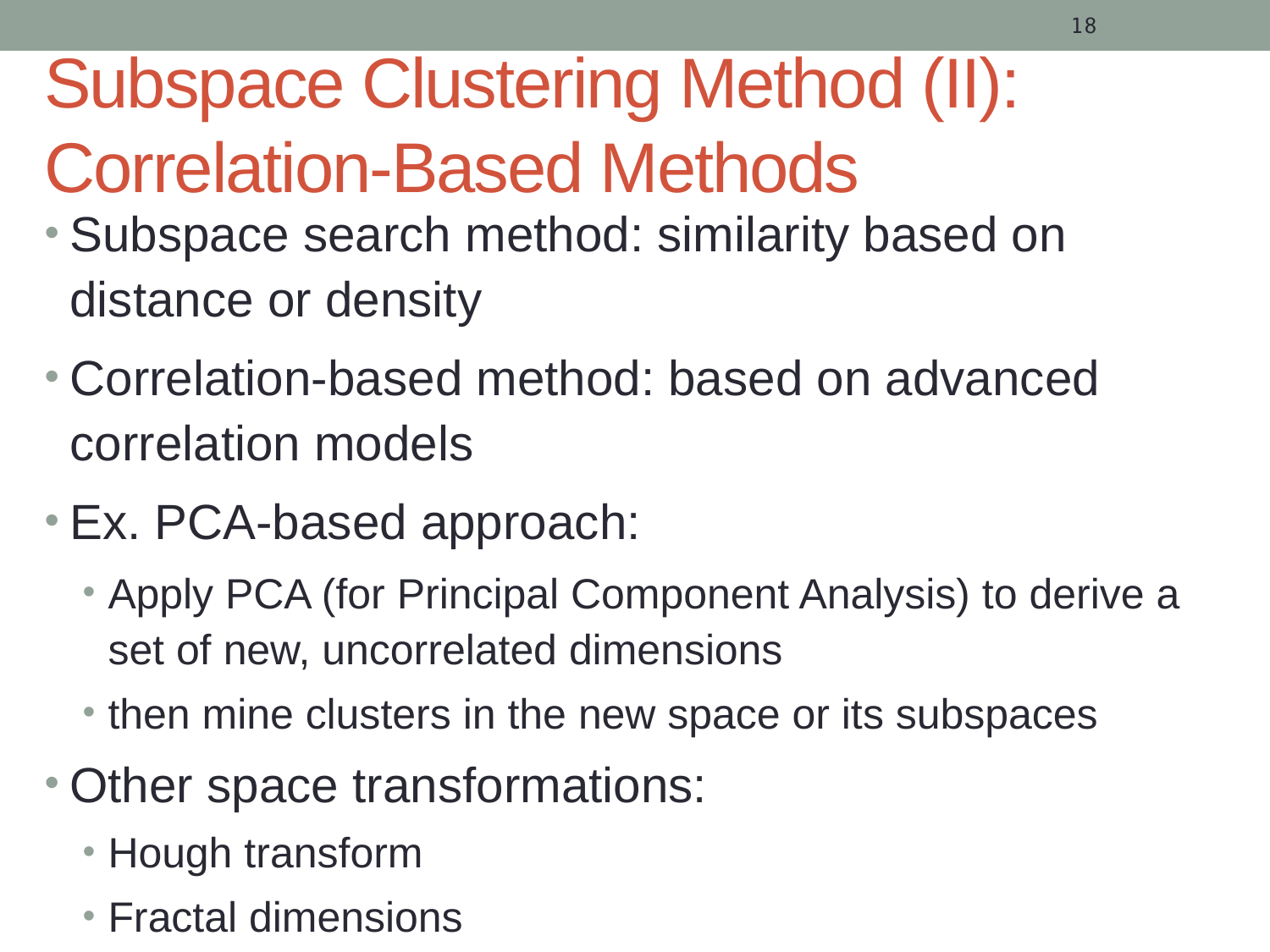

18
# Subspace Clustering Method (II): Correlation-Based Methods
Subspace search method: similarity based on distance or density
Correlation-based method: based on advanced correlation models
Ex. PCA-based approach:
Apply PCA (for Principal Component Analysis) to derive a set of new, uncorrelated dimensions
then mine clusters in the new space or its subspaces
Other space transformations:
Hough transform
Fractal dimensions